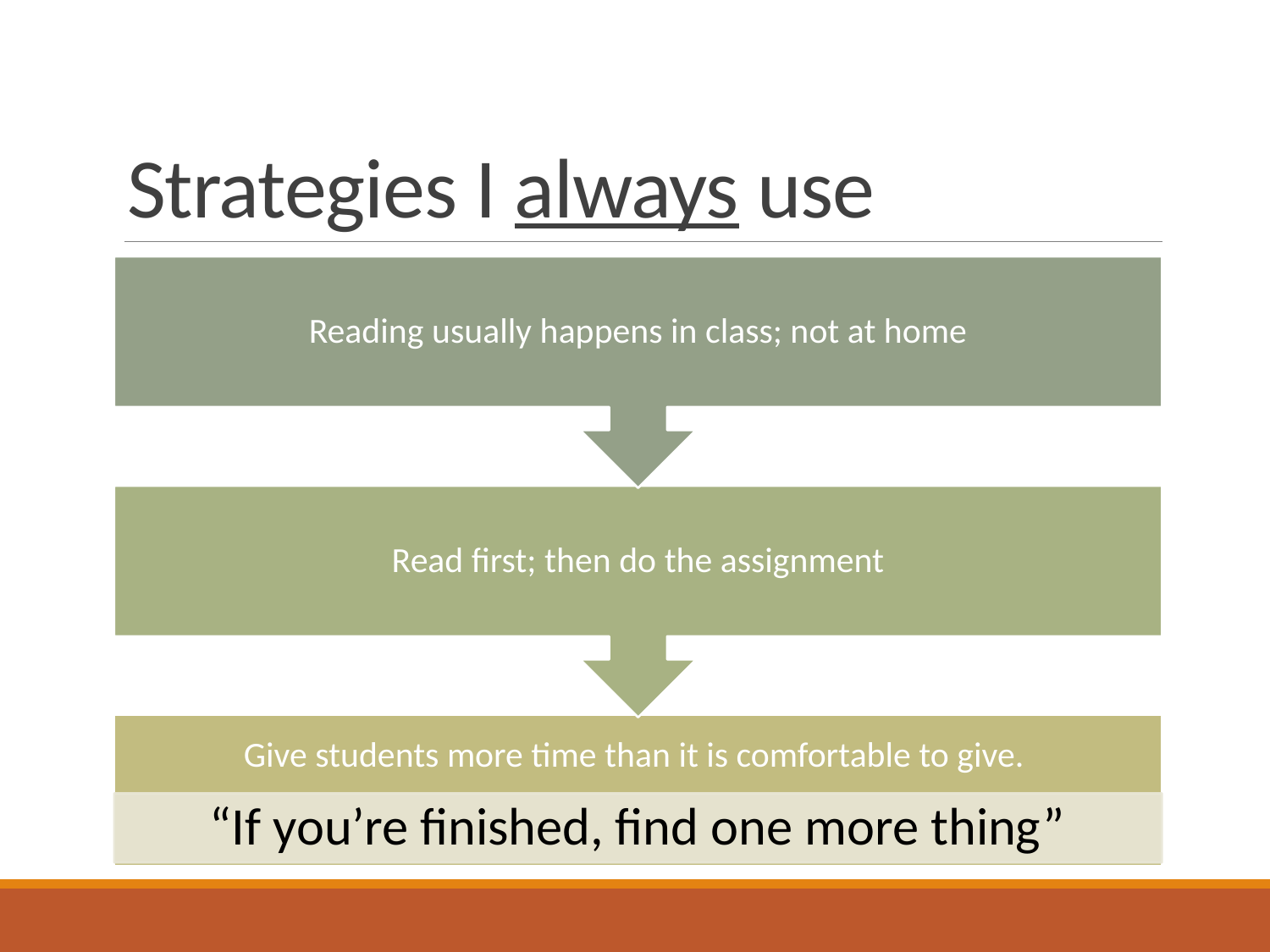

# Strategies I always use
Give students more time than it is comfortable to give.
“If you’re finished, find one more thing”
Read first; then do the assignment
Reading usually happens in class; not at home